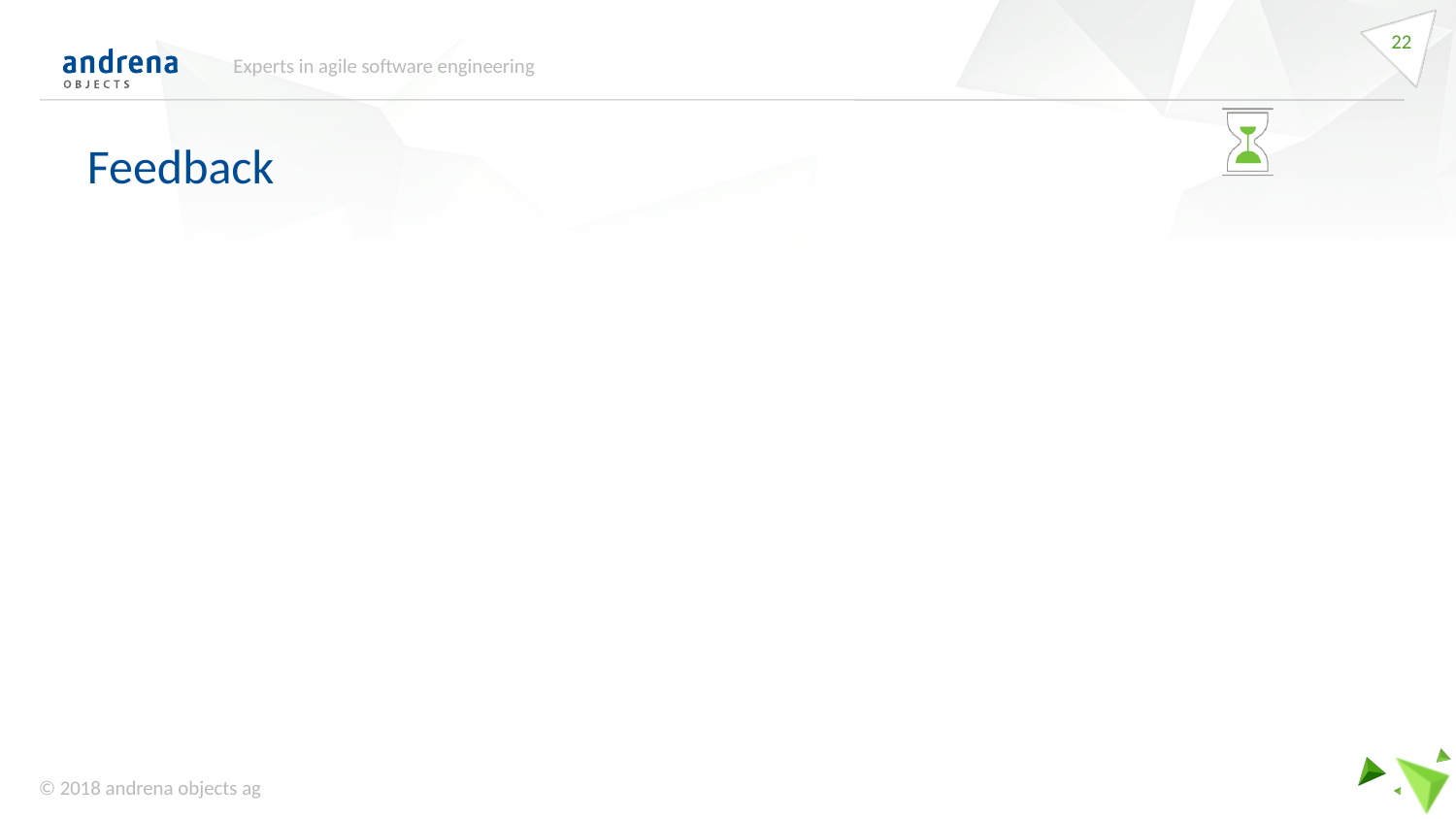

22
Experts in agile software engineering
Feedback